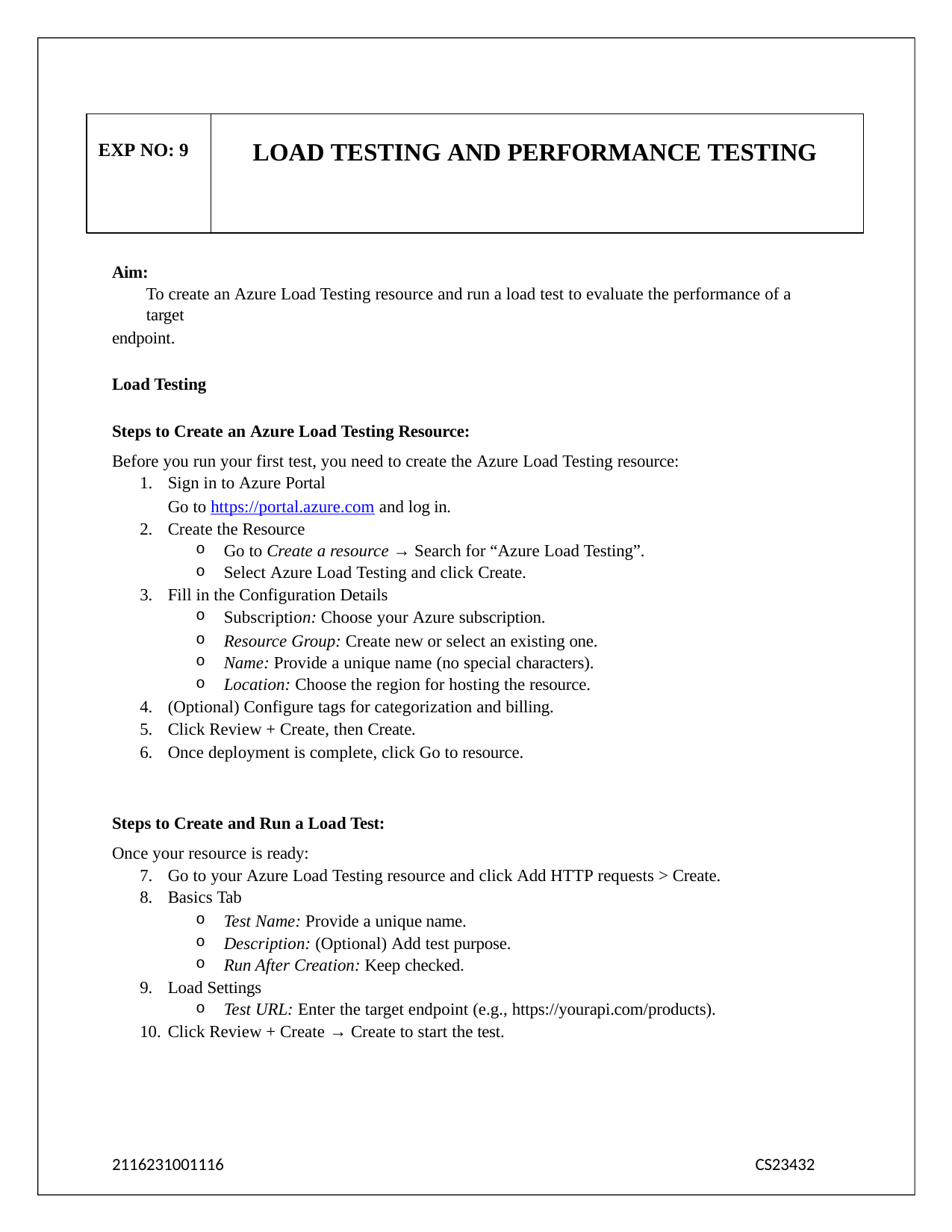

LOAD TESTING AND PERFORMANCE TESTING
EXP NO: 9
Create Epic, Features, User Stories, Task
Aim:
To create an Azure Load Testing resource and run a load test to evaluate the performance of a target
endpoint.

Load Testing

Steps to Create an Azure Load Testing Resource:
Before you run your first test, you need to create the Azure Load Testing resource:
Sign in to Azure Portal
Go to https://portal.azure.com and log in.
Create the Resource
Go to Create a resource → Search for “Azure Load Testing”.
Select Azure Load Testing and click Create.
Fill in the Configuration Details
Subscription: Choose your Azure subscription.
Resource Group: Create new or select an existing one.
Name: Provide a unique name (no special characters).
Location: Choose the region for hosting the resource.
(Optional) Configure tags for categorization and billing.
Click Review + Create, then Create.
Once deployment is complete, click Go to resource.

Steps to Create and Run a Load Test:
Once your resource is ready:
Go to your Azure Load Testing resource and click Add HTTP requests > Create.
Basics Tab
Test Name: Provide a unique name.
Description: (Optional) Add test purpose.
Run After Creation: Keep checked.
Load Settings
Test URL: Enter the target endpoint (e.g., https://yourapi.com/products).
Click Review + Create → Create to start the test.
2116231001116
CS23432